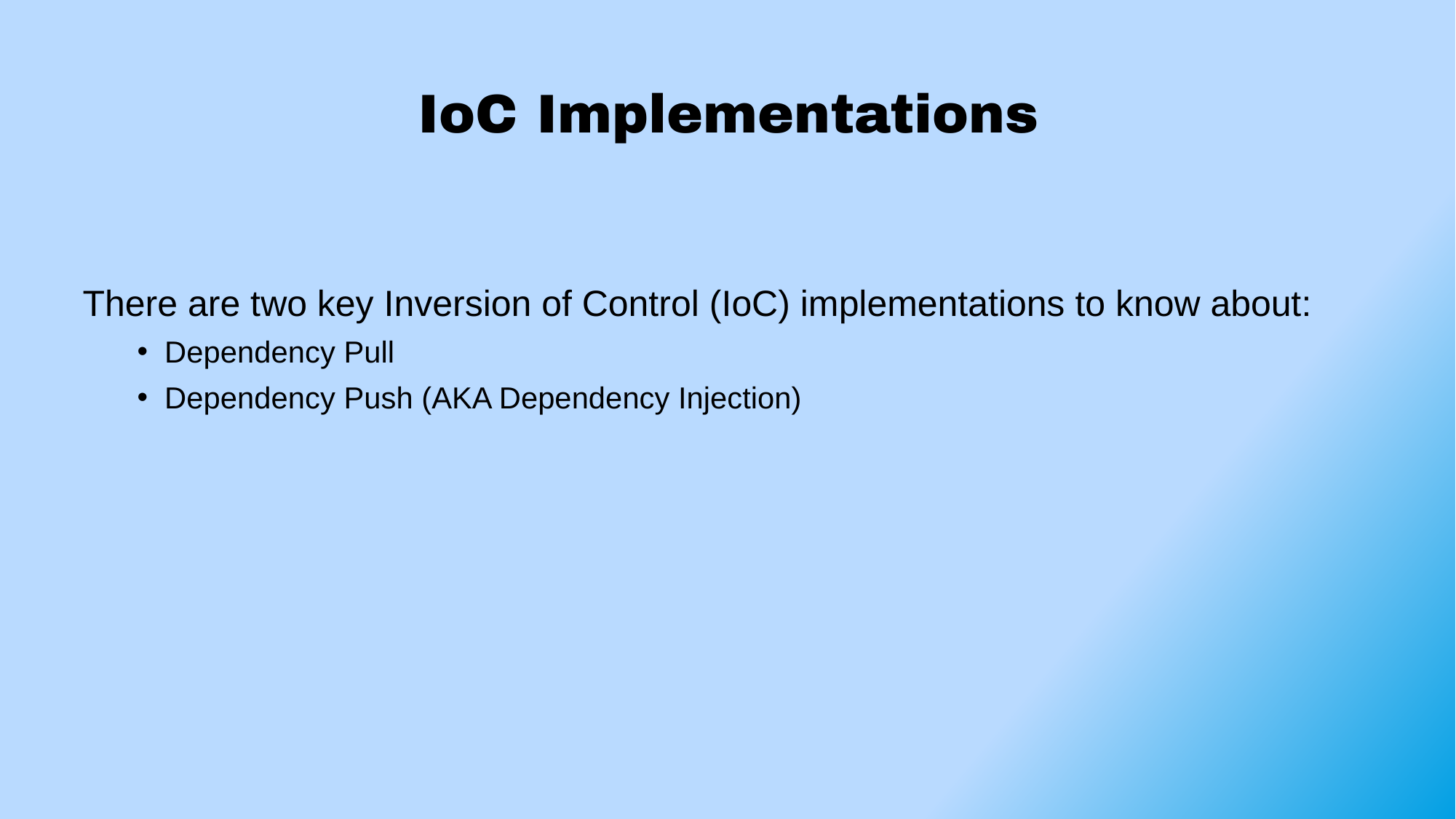

# IoC Implementations
There are two key Inversion of Control (IoC) implementations to know about:
Dependency Pull
Dependency Push (AKA Dependency Injection)